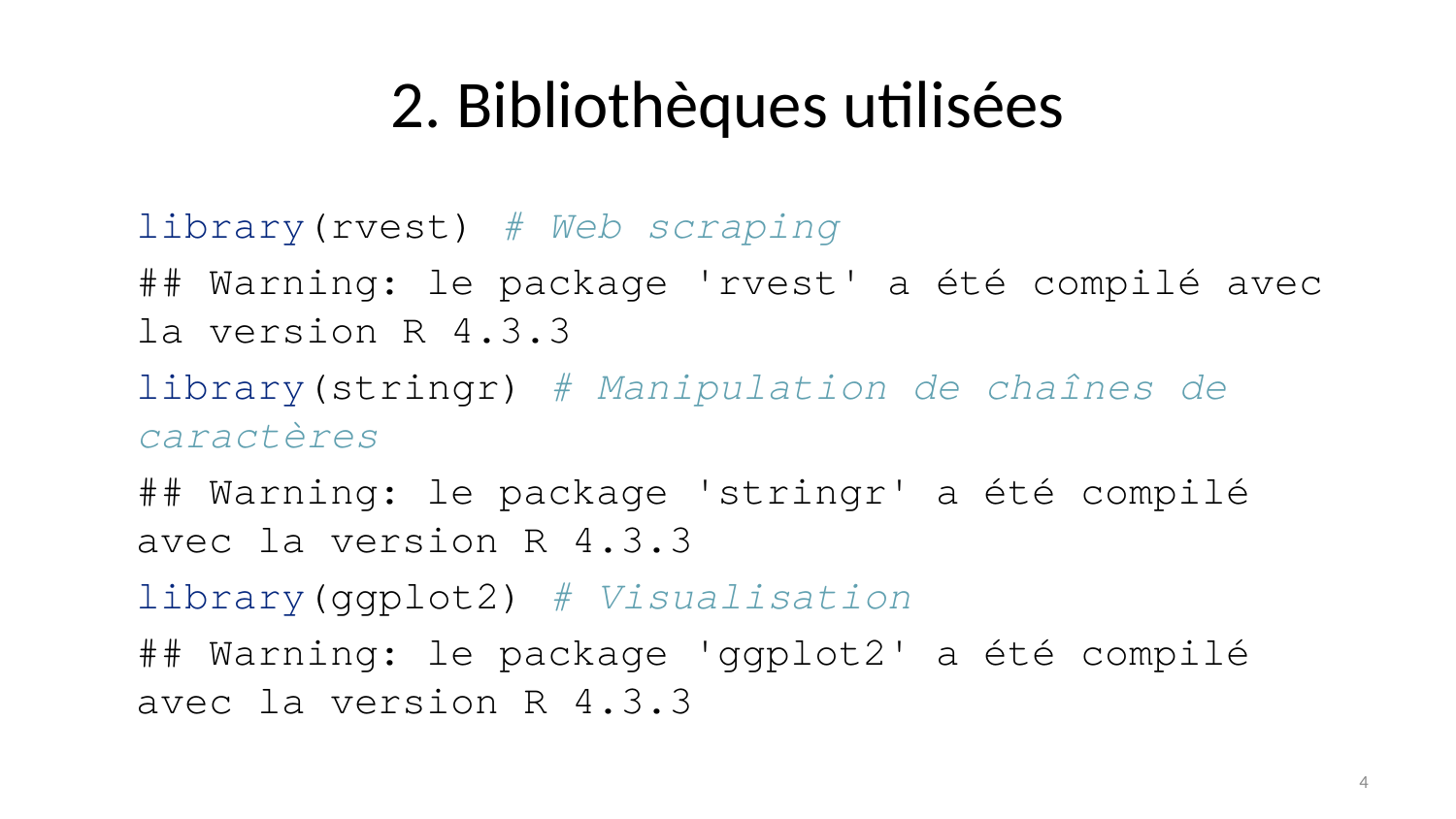

# 2. Bibliothèques utilisées
library(rvest) # Web scraping
## Warning: le package 'rvest' a été compilé avec la version R 4.3.3
library(stringr) # Manipulation de chaînes de caractères
## Warning: le package 'stringr' a été compilé avec la version R 4.3.3
library(ggplot2) # Visualisation
## Warning: le package 'ggplot2' a été compilé avec la version R 4.3.3
4